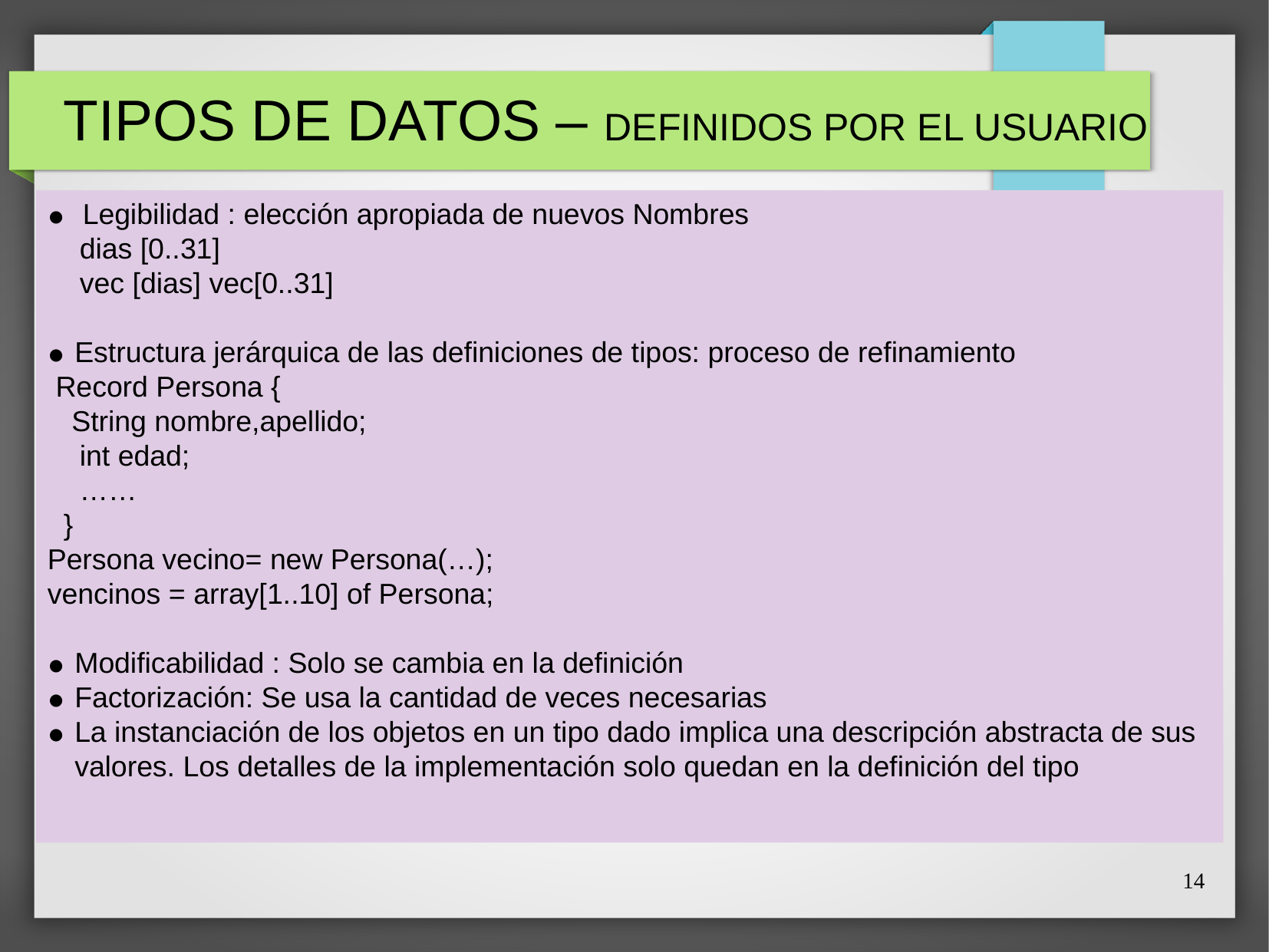

# TIPOS DE DATOS – DEFINIDOS POR EL USUARIO
 Legibilidad : elección apropiada de nuevos Nombres
    dias [0..31]
    vec [dias] vec[0..31]

Estructura jerárquica de las definiciones de tipos: proceso de refinamiento
 Record Persona {
   String nombre,apellido;
    int edad;
    ……
  }
Persona vecino= new Persona(…);
vencinos = array[1..10] of Persona;

Modificabilidad : Solo se cambia en la definición
Factorización: Se usa la cantidad de veces necesarias
La instanciación de los objetos en un tipo dado implica una descripción abstracta de sus valores. Los detalles de la implementación solo quedan en la definición del tipo
TIPOS DEFINIDOS POR EL USUARIO
Los Lenguajes de programación permiten al programador especificar agrupaciones de objetos de datos elementales (o tipos predefinidos) y, de forma recursiva, agregaciones de agregados. Esto se logra mediante la prestación de una serie de constructores que permiten definir lo que denominamos tipo de dato definido por el usuario.
Separan la especificación de la implementación. Se definen los tipos que el problema necesita.
Definir nuevos tipos e instanciarlos
Chequeo de consistencia
14